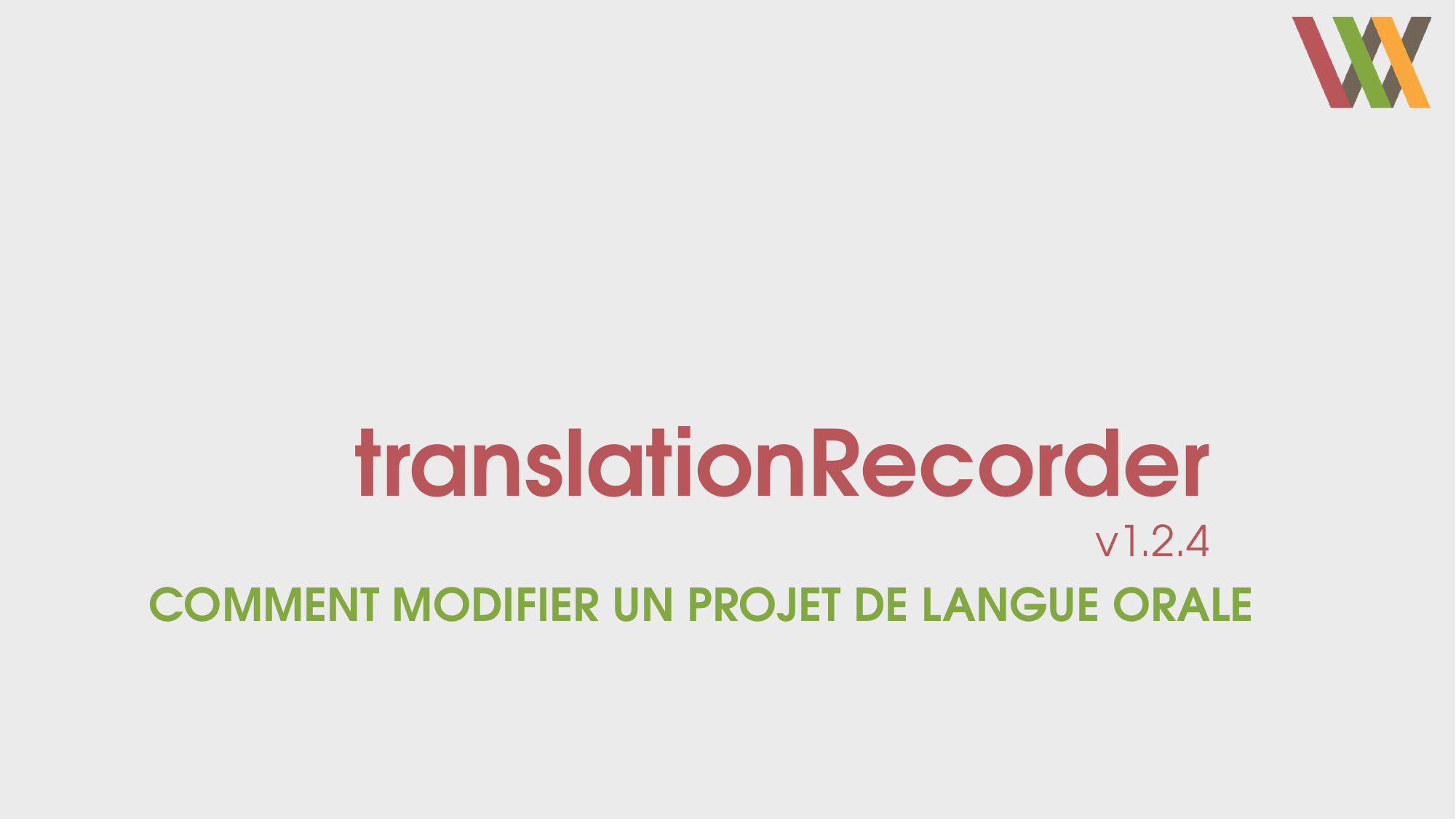

# translationRecorder v1.2.4
COMMENT MODIFIER UN PROJET DE LANGUE ORALE